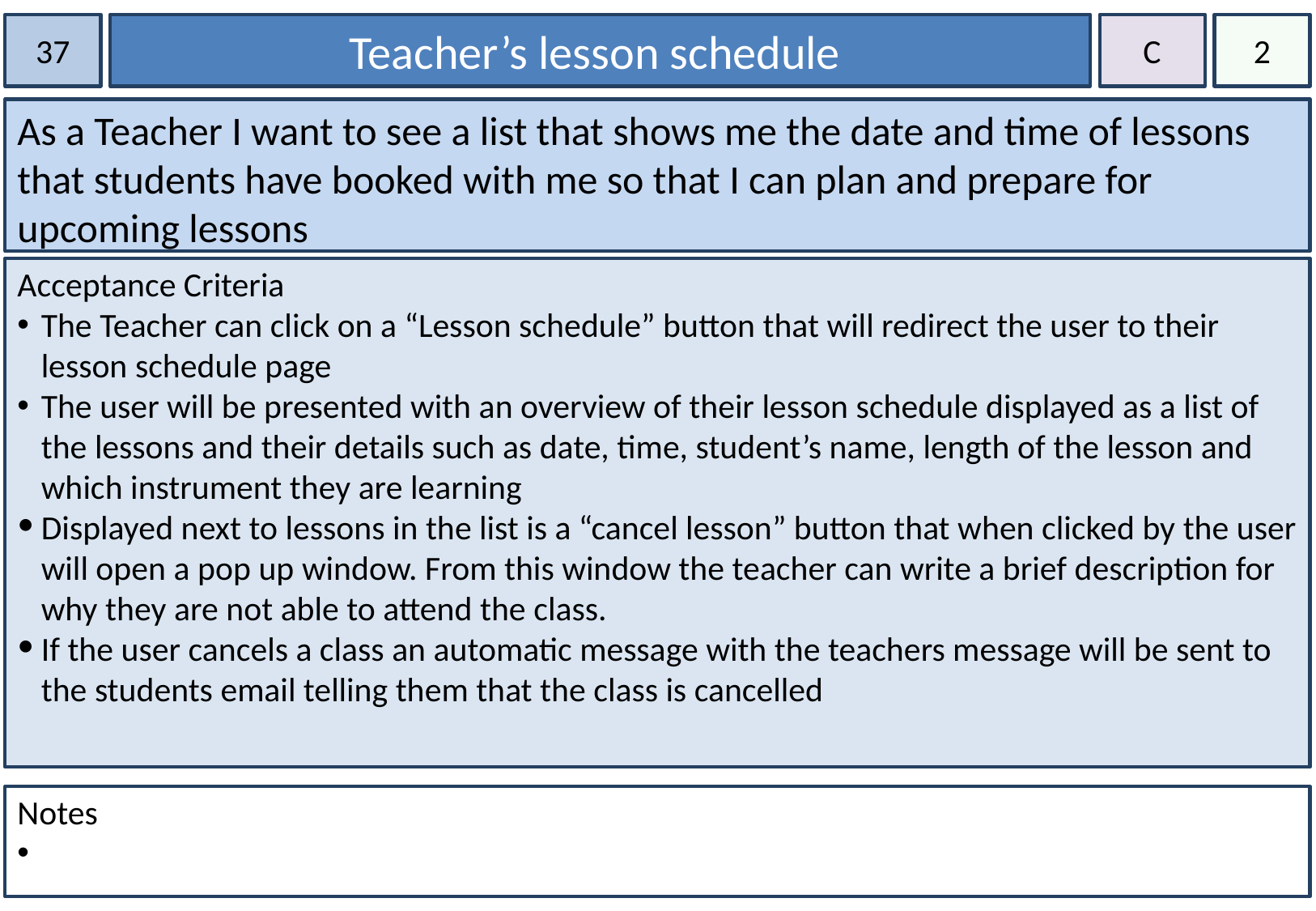

37
Teacher’s lesson schedule
C
2
As a Teacher I want to see a list that shows me the date and time of lessons that students have booked with me so that I can plan and prepare for upcoming lessons

Acceptance Criteria
The Teacher can click on a “Lesson schedule” button that will redirect the user to their lesson schedule page
The user will be presented with an overview of their lesson schedule displayed as a list of the lessons and their details such as date, time, student’s name, length of the lesson and which instrument they are learning
Displayed next to lessons in the list is a “cancel lesson” button that when clicked by the user will open a pop up window. From this window the teacher can write a brief description for why they are not able to attend the class.
If the user cancels a class an automatic message with the teachers message will be sent to the students email telling them that the class is cancelled

Notes